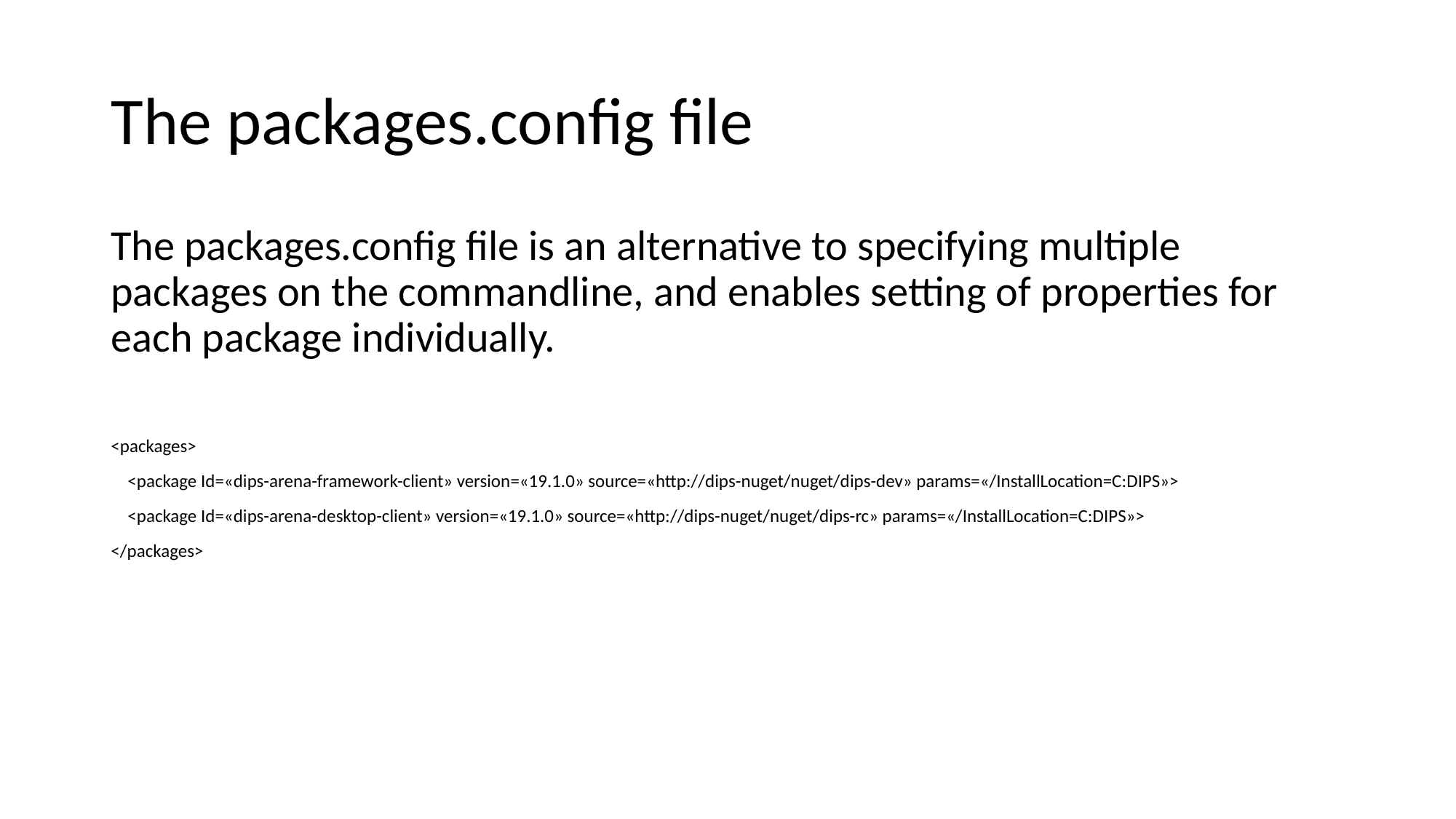

# The packages.config file
The packages.config file is an alternative to specifying multiple packages on the commandline, and enables setting of properties for each package individually.

<packages>
    <package Id=«dips-arena-framework-client» version=«19.1.0» source=«http://dips-nuget/nuget/dips-dev» params=«/InstallLocation=C:DIPS»>
    <package Id=«dips-arena-desktop-client» version=«19.1.0» source=«http://dips-nuget/nuget/dips-rc» params=«/InstallLocation=C:DIPS»>
</packages>